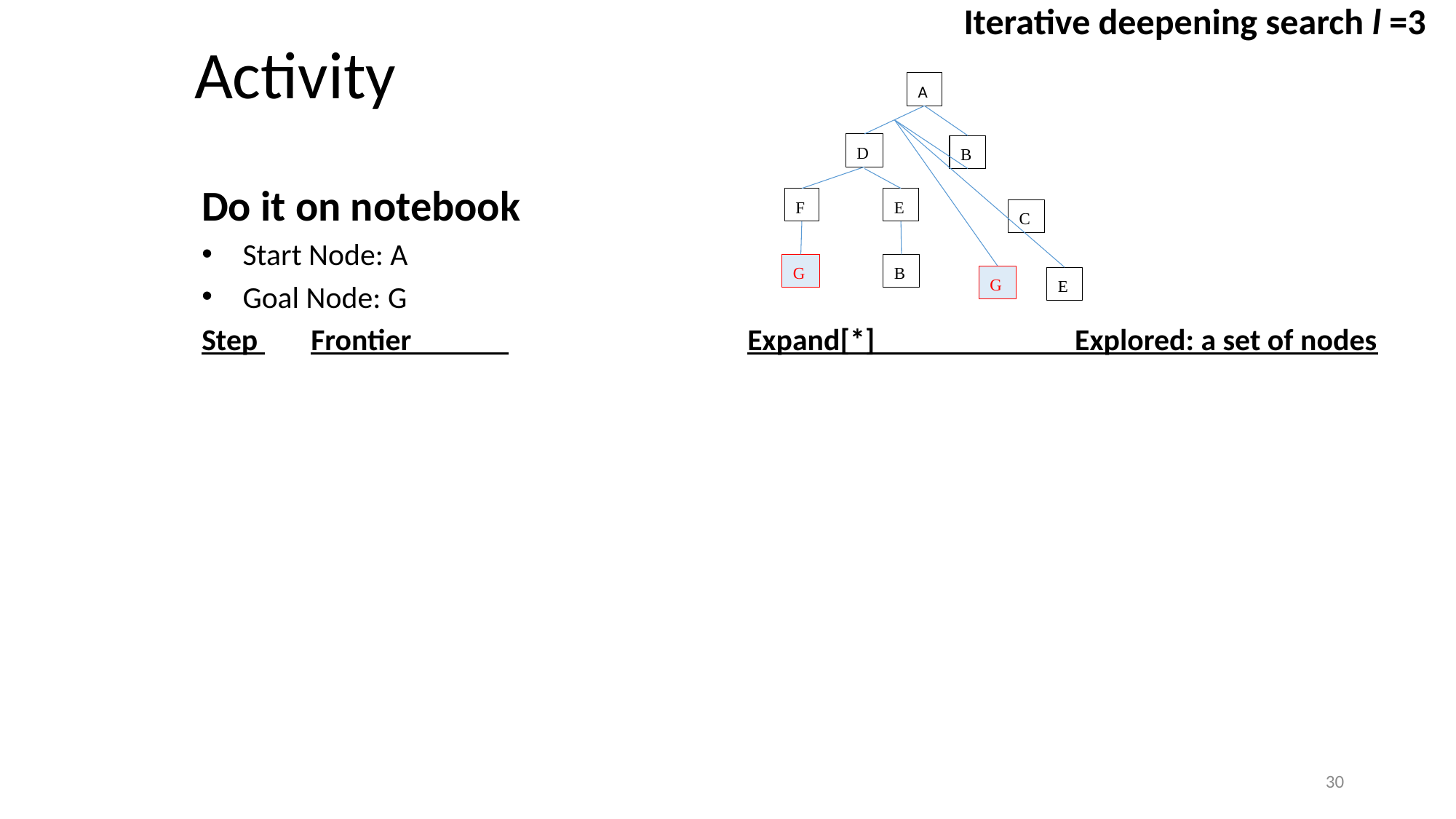

Iterative deepening search l =3
# Activity
A
D
B
F
E
C
G
B
G
E
Do it on notebook
Start Node: A
Goal Node: G
Step 	Frontier              			Expand[*]                             Explored: a set of nodes

30